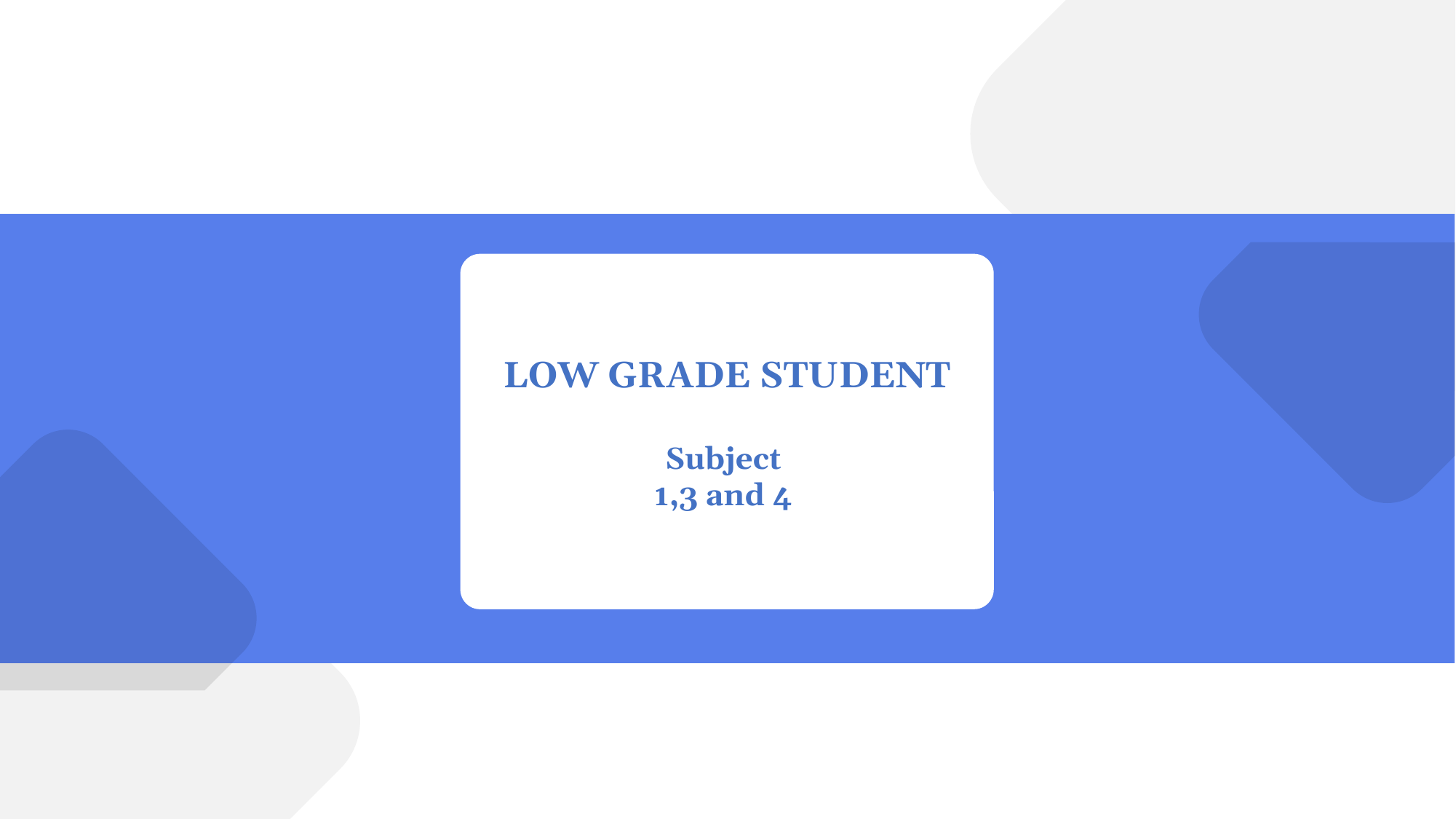

LOW GRADE STUDENT

Subject
1,3 and 4